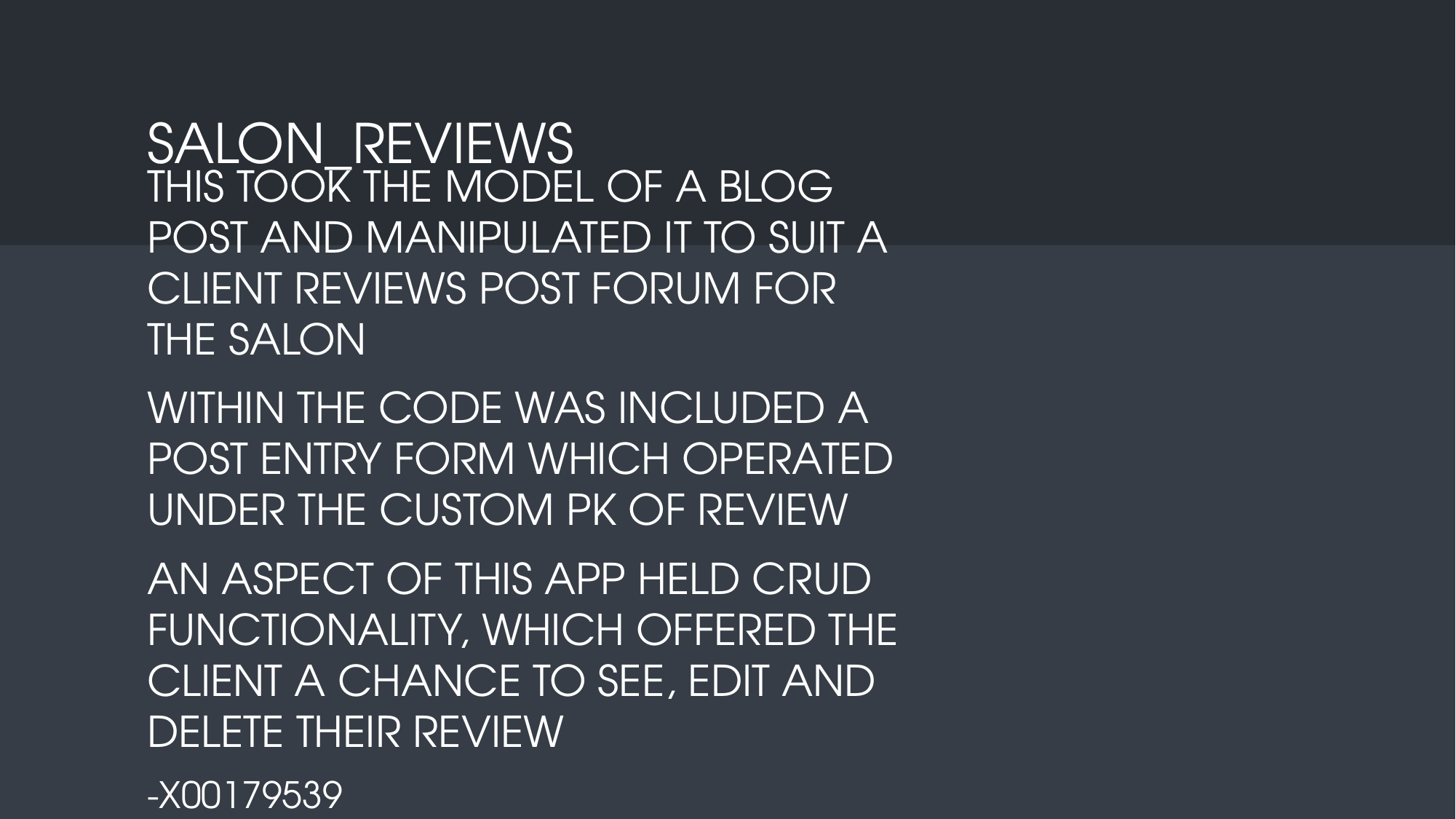

# Salon_reviews
This took the model of a blog post and manipulated it to suit a client reviews post forum for the salon
Within the code was included a post entry form which operated under the custom pk of Review
An aspect of this app held crud functionality, which offered the client a chance to see, edit and delete their review
-x00179539